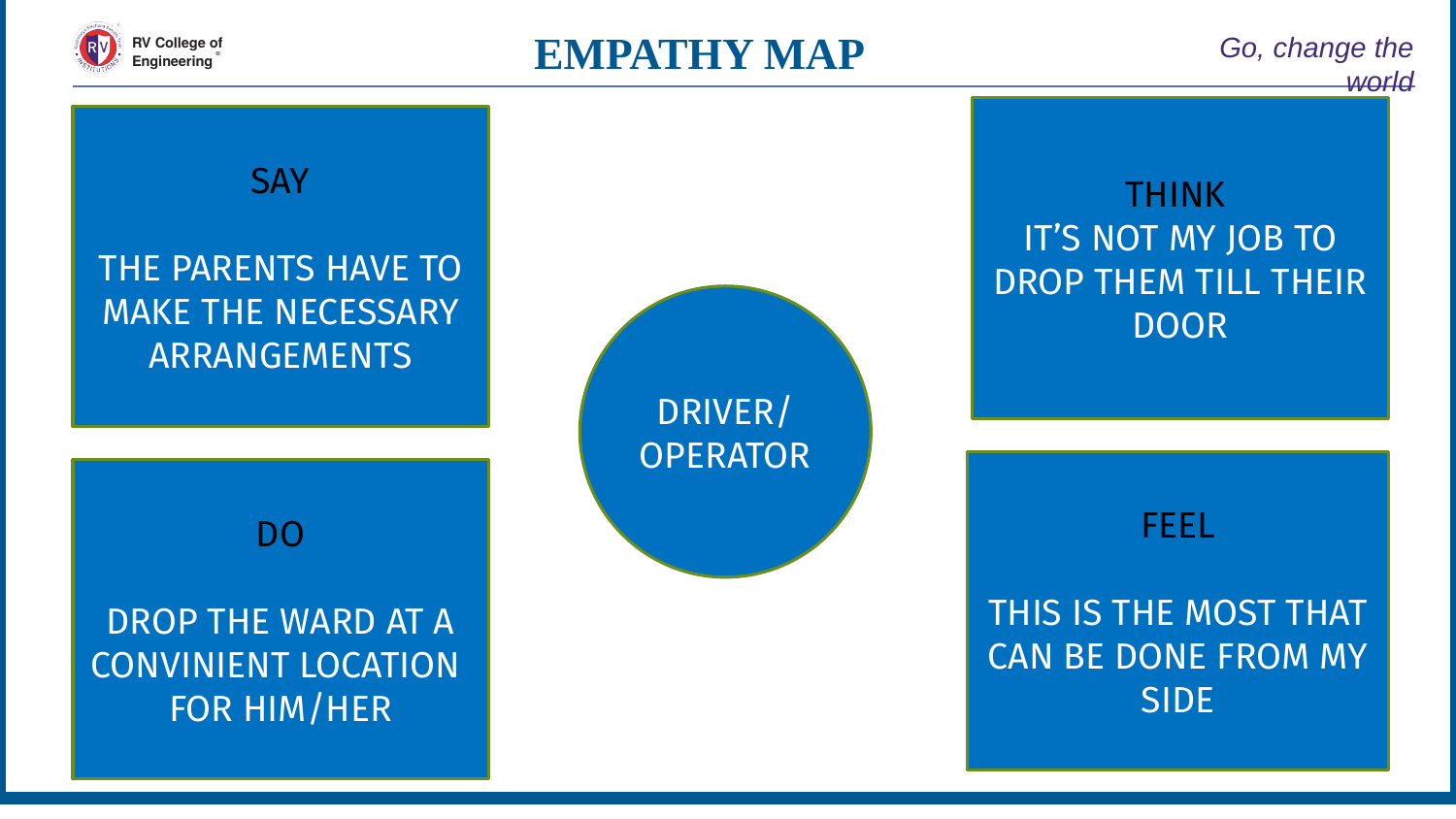

EMPATHY MAP
# Go, change the world
RV College of
Engineering

THINK
IT’S NOT MY JOB TO DROP THEM TILL THEIR DOOR
SAY

THE PARENTS HAVE TO MAKE THE NECESSARY ARRANGEMENTS
DRIVER/
OPERATOR
FEEL

THIS IS THE MOST THAT CAN BE DONE FROM MY SIDE
DO

DROP THE WARD AT A CONVINIENT LOCATION  FOR HIM/HER